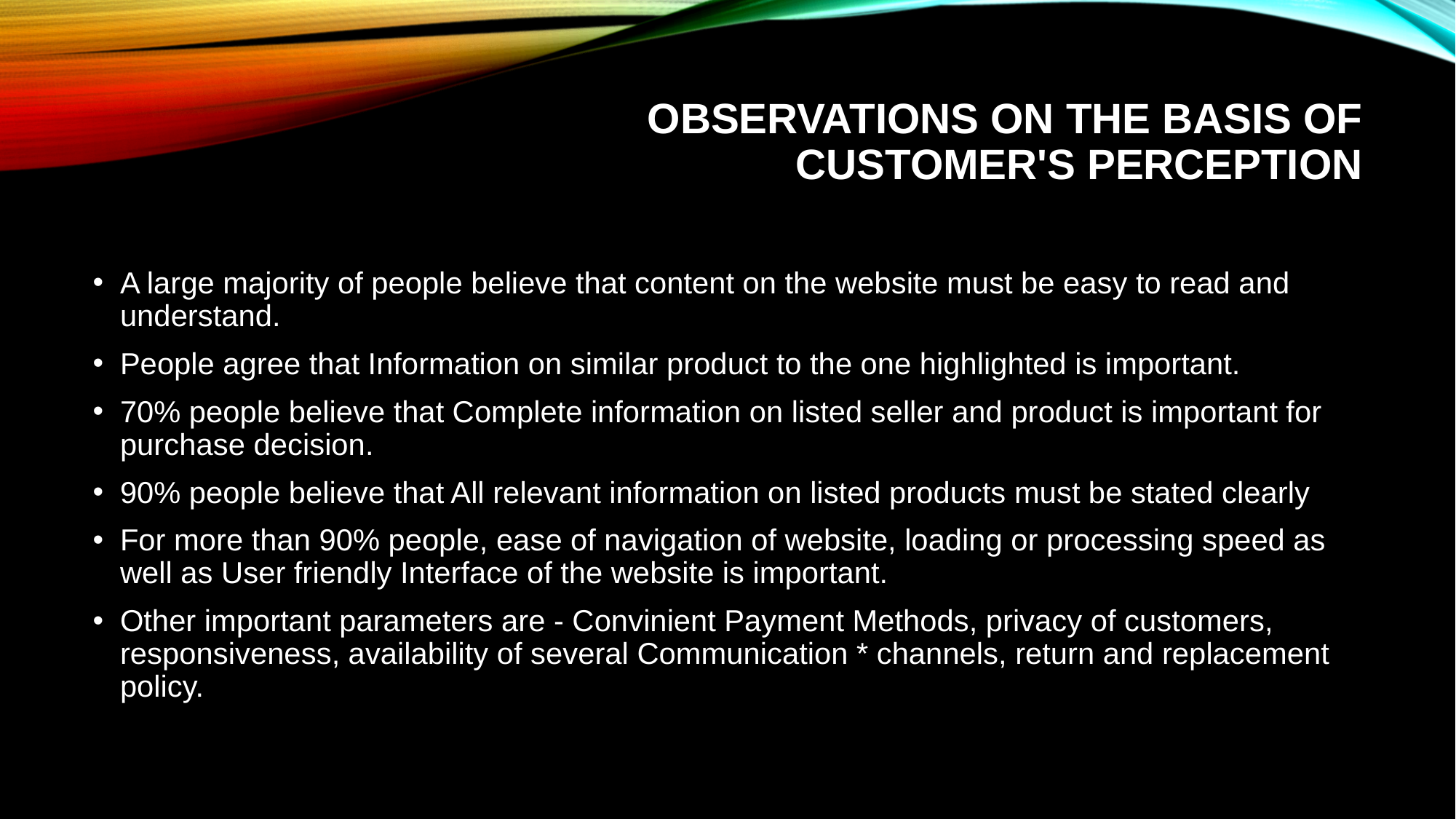

# Observations on the basis of Customer's perception
A large majority of people believe that content on the website must be easy to read and understand.
People agree that Information on similar product to the one highlighted is important.
70% people believe that Complete information on listed seller and product is important for purchase decision.
90% people believe that All relevant information on listed products must be stated clearly
For more than 90% people, ease of navigation of website, loading or processing speed as well as User friendly Interface of the website is important.
Other important parameters are - Convinient Payment Methods, privacy of customers, responsiveness, availability of several Communication * channels, return and replacement policy.